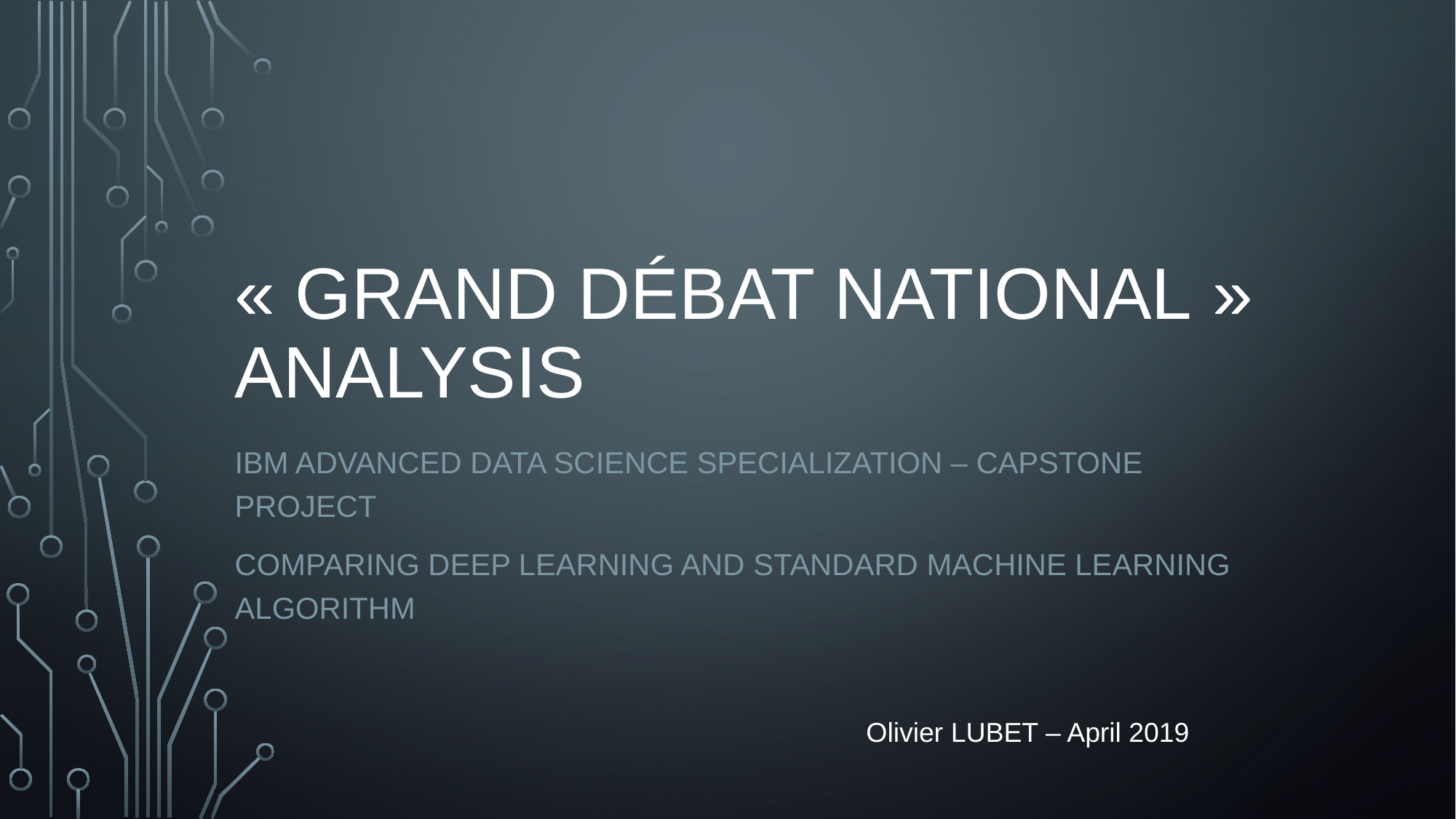

# « Grand débat national » Analysis
IBM advanced data science SPECIALIZATION – CAPSTONE PROJECT
Comparing deep learning and standard machine learning algorithm
Olivier LUBET – April 2019